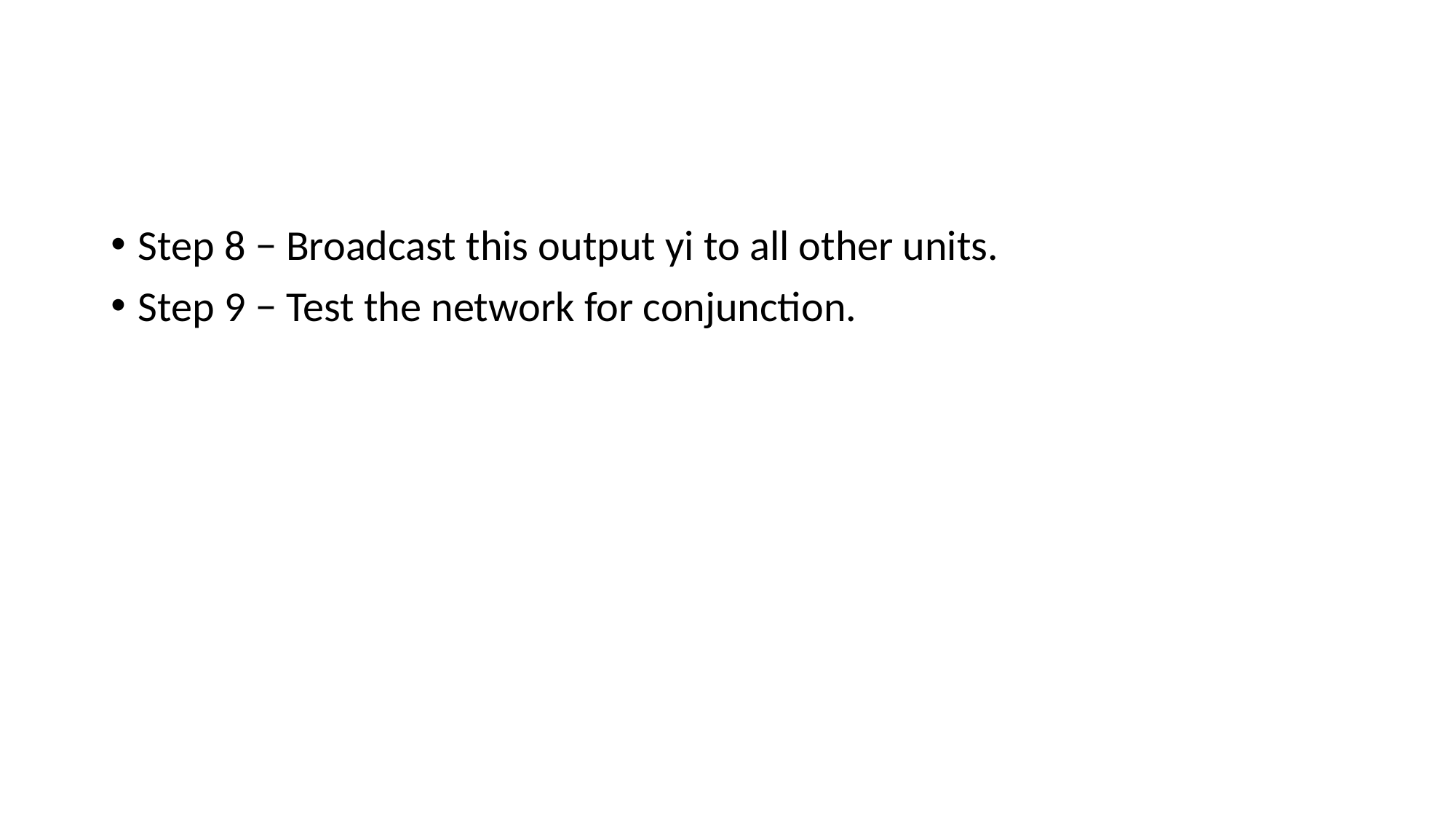

#
Step 8 − Broadcast this output yi to all other units.
Step 9 − Test the network for conjunction.